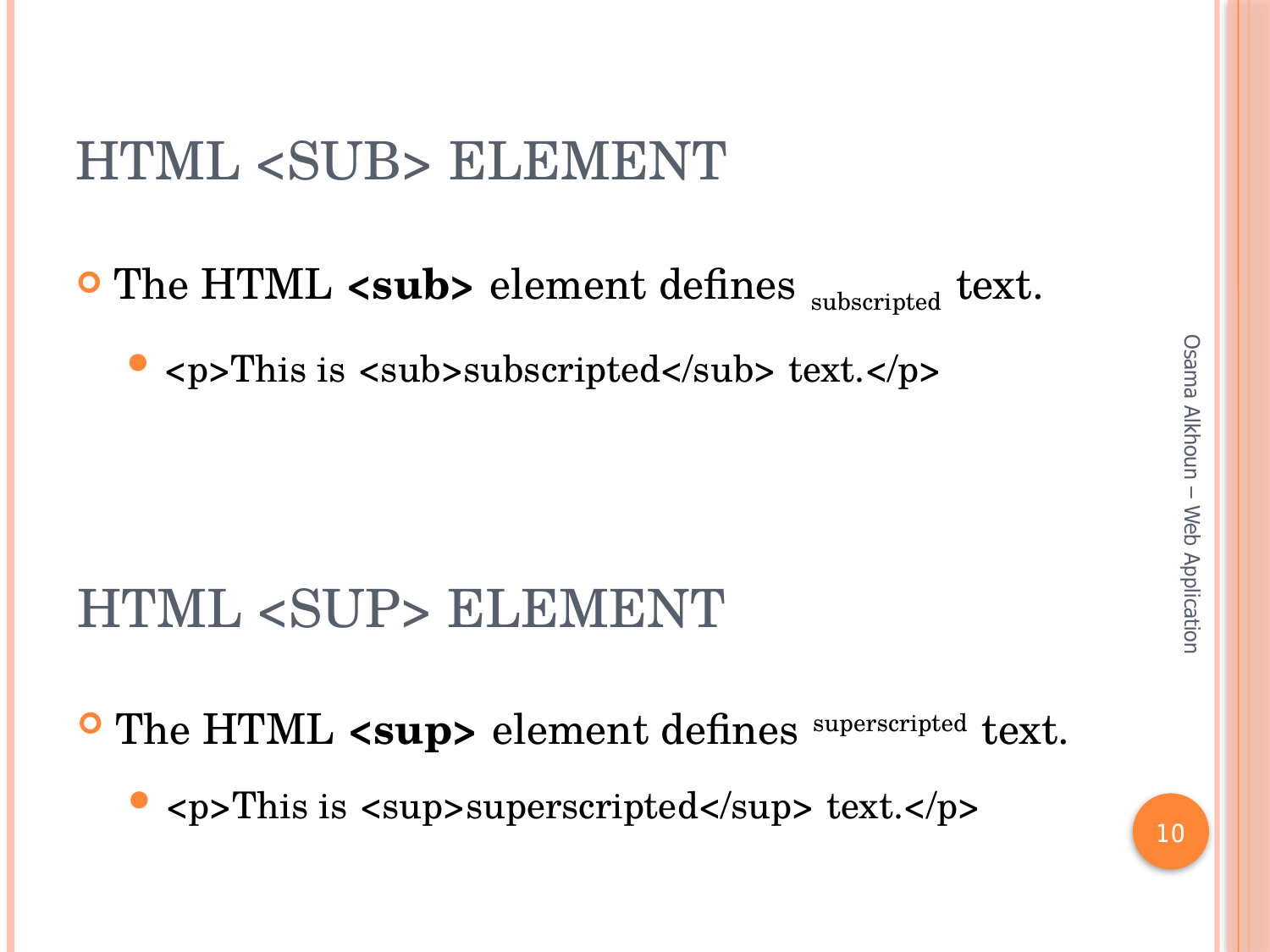

# HTML <sub> Element
The HTML <sub> element defines subscripted text.
<p>This is <sub>subscripted</sub> text.</p>
HTML <sup> Element
Osama Alkhoun – Web Application
The HTML <sup> element defines superscripted text.
<p>This is <sup>superscripted</sup> text.</p>
10